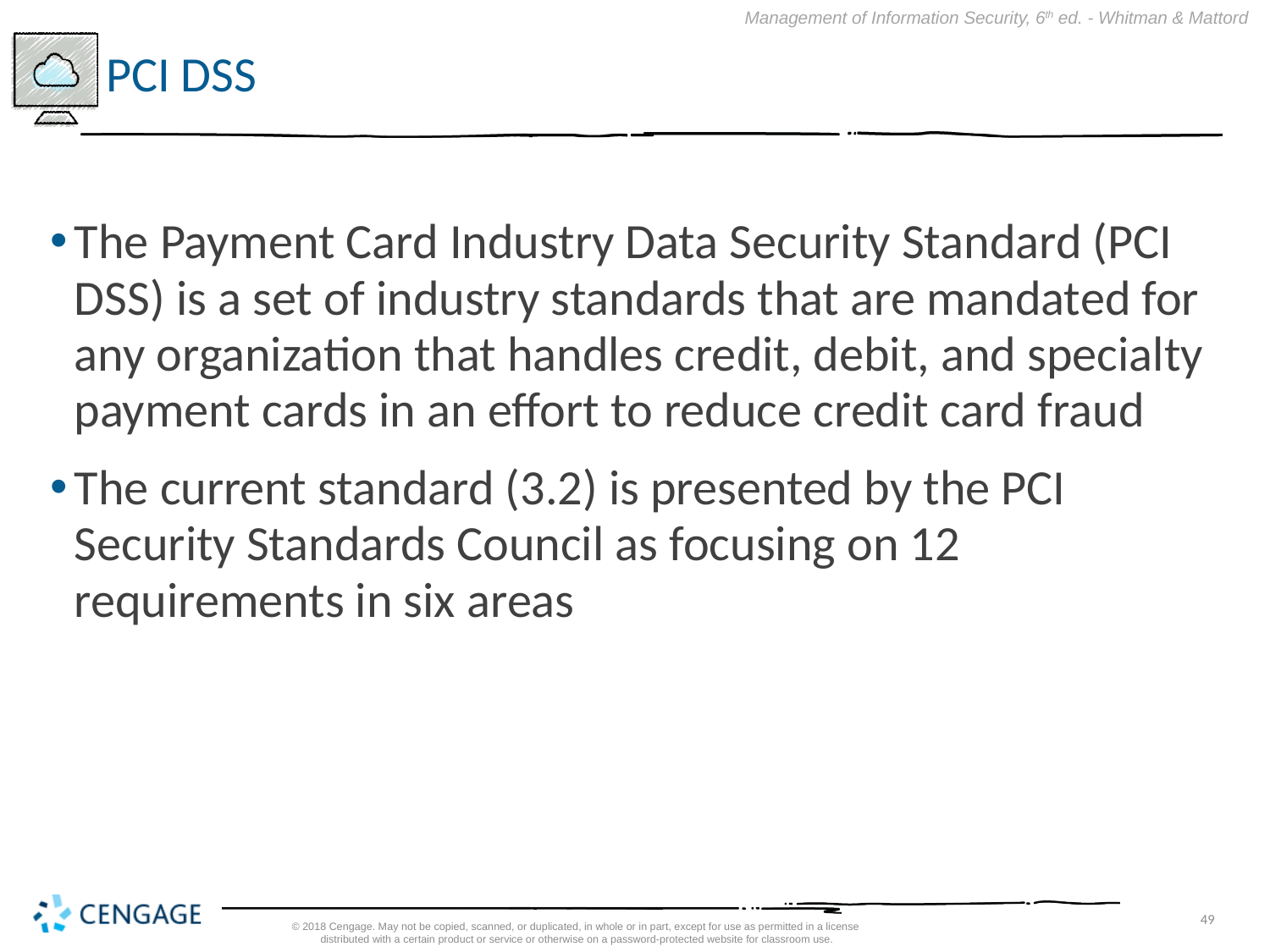

# PCI DSS
The Payment Card Industry Data Security Standard (PCI DSS) is a set of industry standards that are mandated for any organization that handles credit, debit, and specialty payment cards in an effort to reduce credit card fraud
The current standard (3.2) is presented by the PCI Security Standards Council as focusing on 12 requirements in six areas